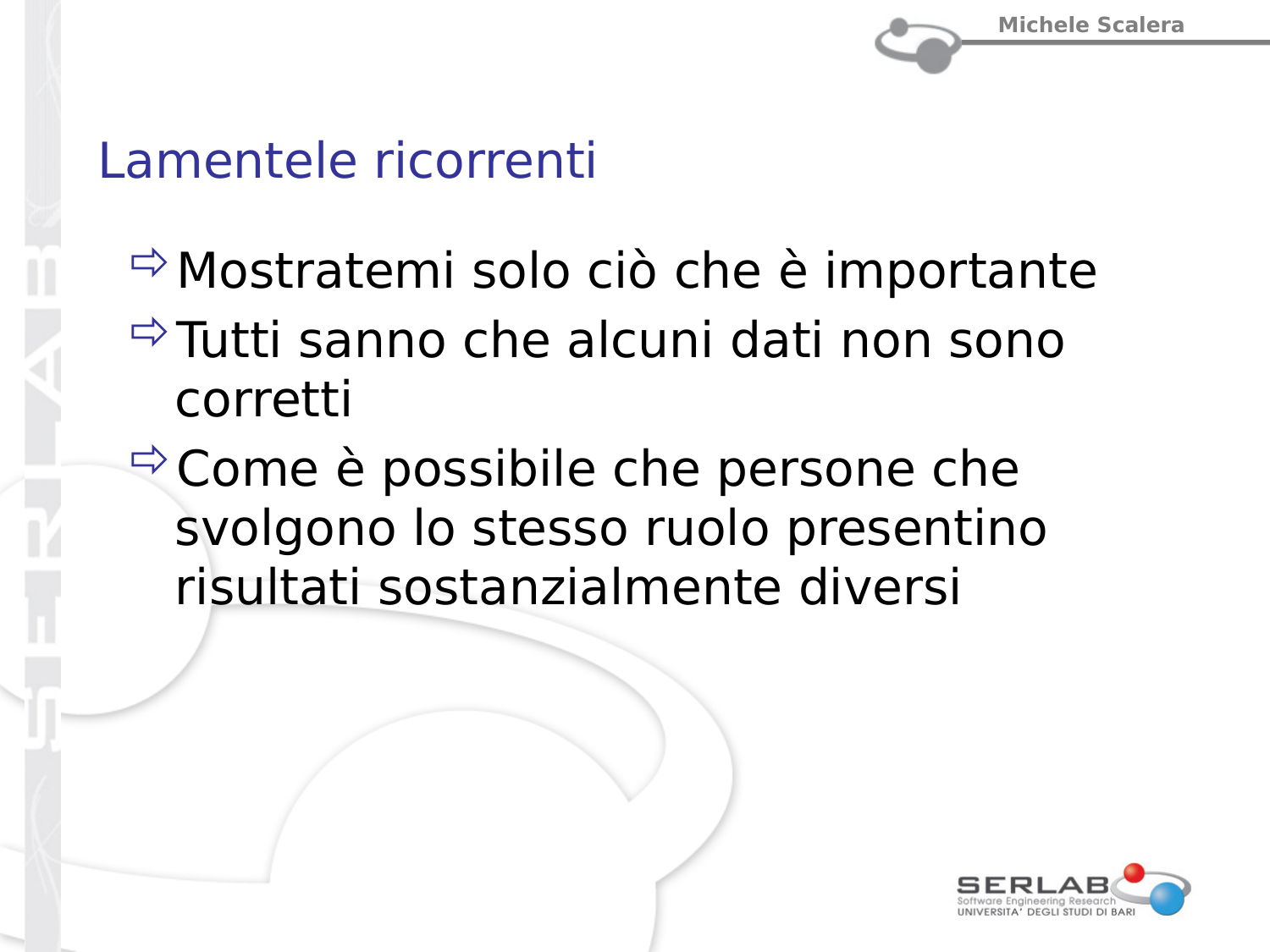

# Lamentele ricorrenti
Mostratemi solo ciò che è importante
Tutti sanno che alcuni dati non sono corretti
Come è possibile che persone che svolgono lo stesso ruolo presentino risultati sostanzialmente diversi
prof. Michele Scalera